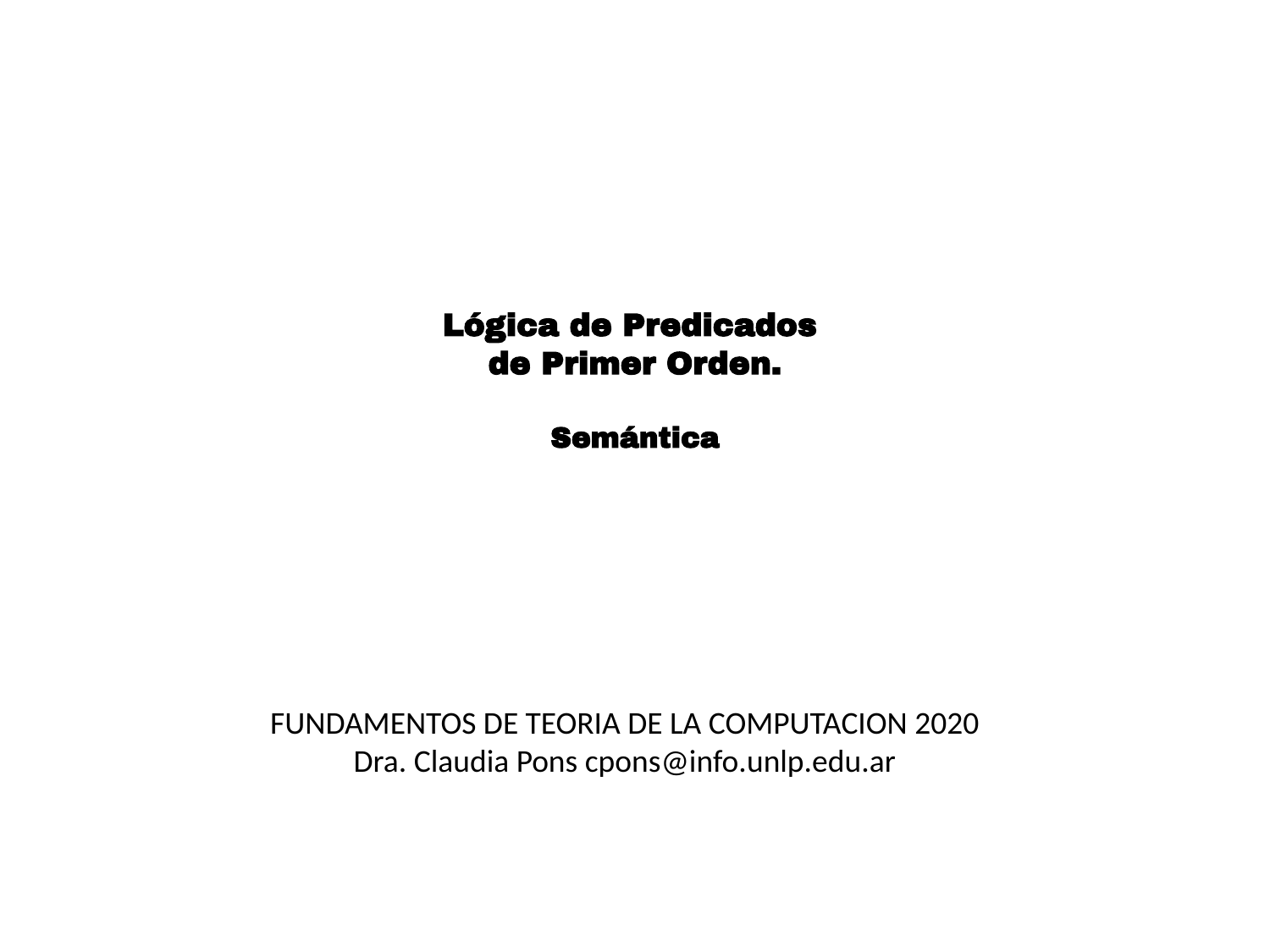

# Lógica de Predicados de Primer Orden. Semántica
FUNDAMENTOS DE TEORIA DE LA COMPUTACION 2020
Dra. Claudia Pons cpons@info.unlp.edu.ar